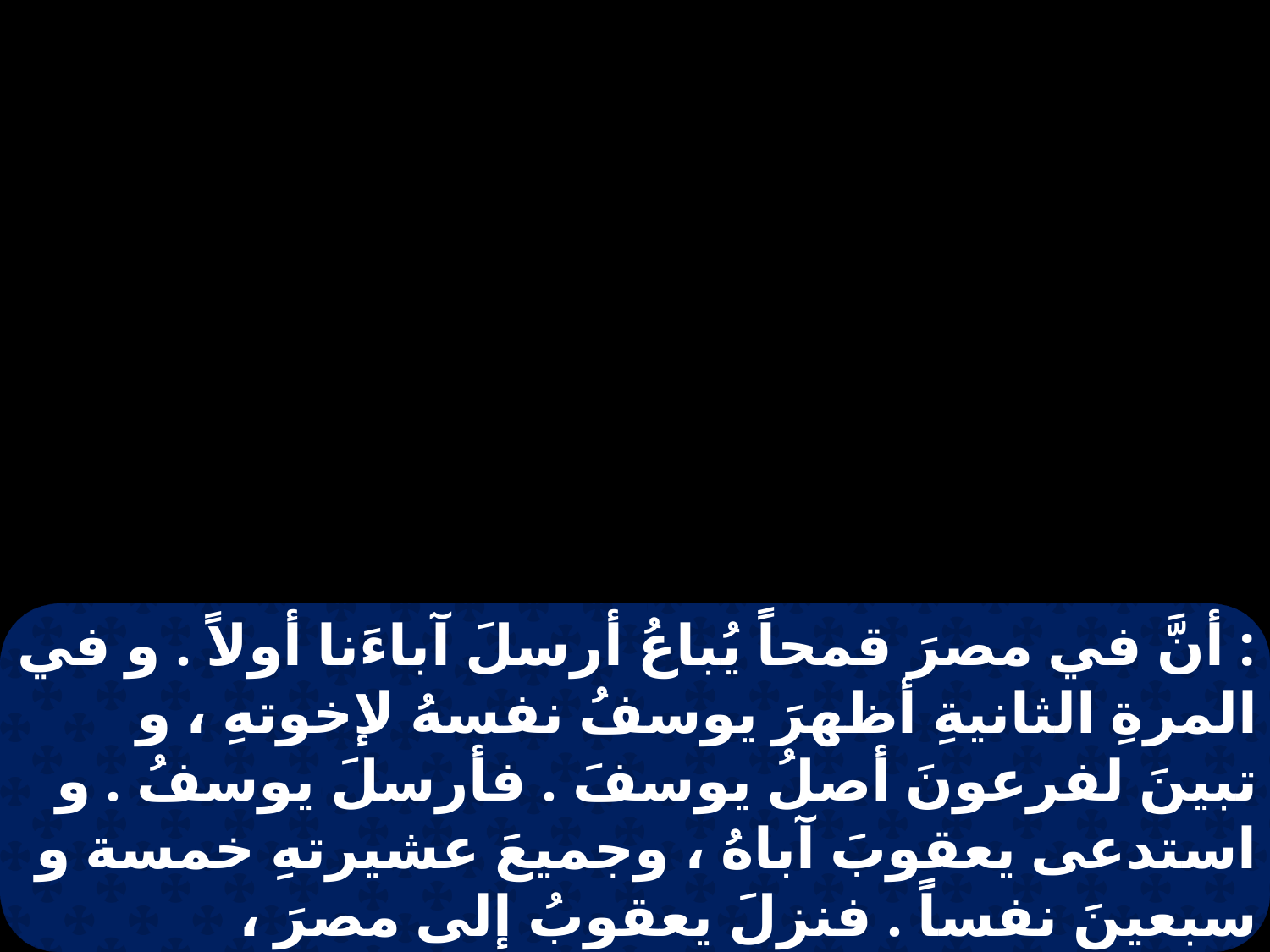

: أنَّ في مصرَ قمحاً يُباعُ أرسلَ آباءَنا أولاً . و في المرةِ الثانيةِ أظهرَ يوسفُ نفسهُ لإخوتهِ ، و تبينَ لفرعونَ أصلُ يوسفَ . فأرسلَ يوسفُ . و استدعى يعقوبَ آباهُ ، وجميعَ عشيرتهِ خمسة و سبعينَ نفساً . فنزلَ يعقوبُ إلى مصرَ ،